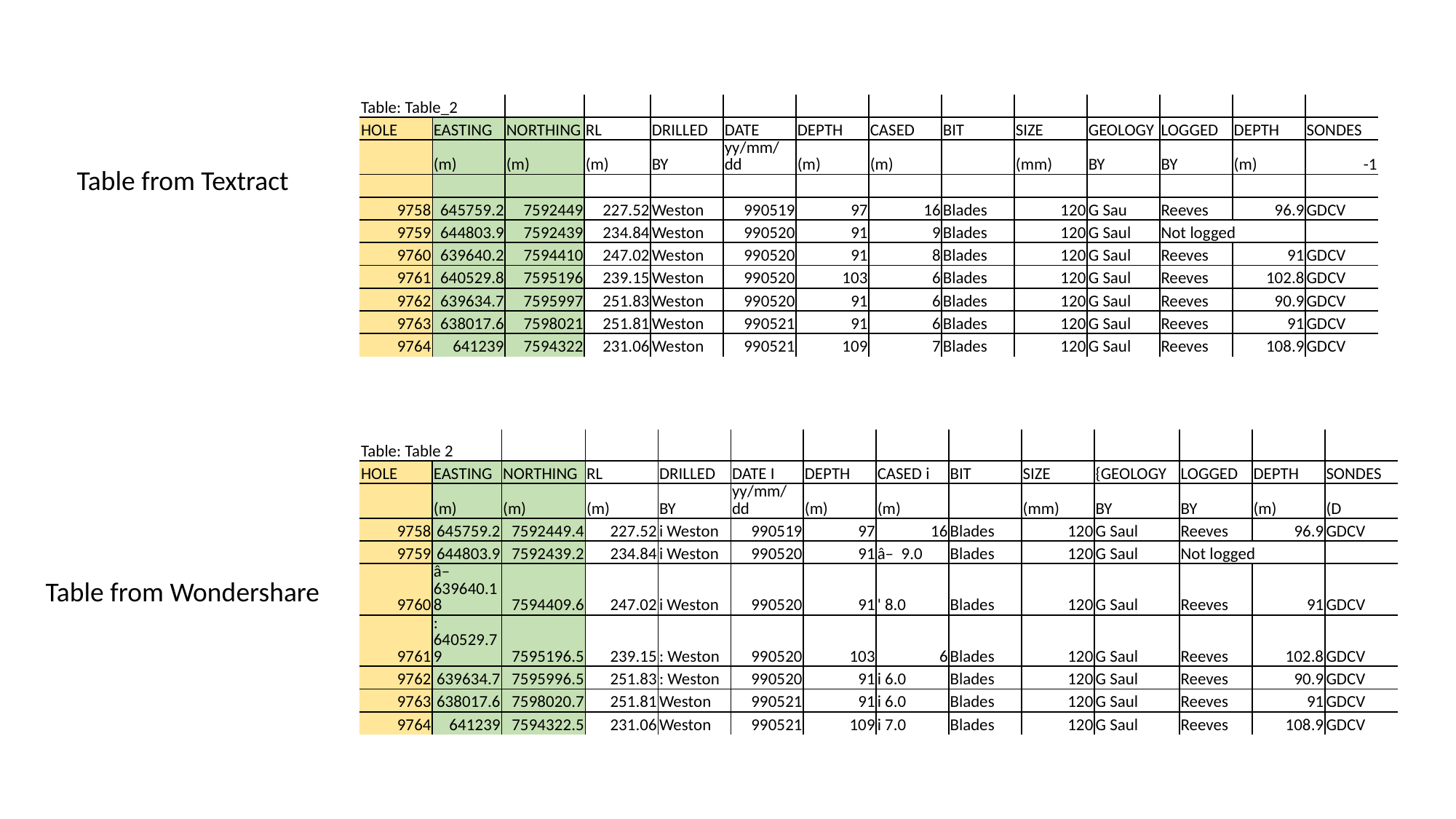

| Table: Table\_2 |  |  |  |  |  |  |  |  |  |  |  |  |  |
| --- | --- | --- | --- | --- | --- | --- | --- | --- | --- | --- | --- | --- | --- |
| HOLE | EASTING | NORTHING | RL | DRILLED | DATE | DEPTH | CASED | BIT | SIZE | GEOLOGY | LOGGED | DEPTH | SONDES |
|  | (m) | (m) | (m) | BY | yy/mm/dd | (m) | (m) |  | (mm) | BY | BY | (m) | -1 |
|  |  |  |  |  |  |  |  |  |  |  |  |  |  |
| 9758 | 645759.2 | 7592449 | 227.52 | Weston | 990519 | 97 | 16 | Blades | 120 | G Sau | Reeves | 96.9 | GDCV |
| 9759 | 644803.9 | 7592439 | 234.84 | Weston | 990520 | 91 | 9 | Blades | 120 | G Saul | Not logged |  |  |
| 9760 | 639640.2 | 7594410 | 247.02 | Weston | 990520 | 91 | 8 | Blades | 120 | G Saul | Reeves | 91 | GDCV |
| 9761 | 640529.8 | 7595196 | 239.15 | Weston | 990520 | 103 | 6 | Blades | 120 | G Saul | Reeves | 102.8 | GDCV |
| 9762 | 639634.7 | 7595997 | 251.83 | Weston | 990520 | 91 | 6 | Blades | 120 | G Saul | Reeves | 90.9 | GDCV |
| 9763 | 638017.6 | 7598021 | 251.81 | Weston | 990521 | 91 | 6 | Blades | 120 | G Saul | Reeves | 91 | GDCV |
| 9764 | 641239 | 7594322 | 231.06 | Weston | 990521 | 109 | 7 | Blades | 120 | G Saul | Reeves | 108.9 | GDCV |
Table from Textract
| Table: Table 2 |  |  |  |  |  |  |  |  |  |  |  |  |  |
| --- | --- | --- | --- | --- | --- | --- | --- | --- | --- | --- | --- | --- | --- |
| HOLE | EASTING | NORTHING | RL | DRILLED | DATE I | DEPTH | CASED i | BIT | SIZE | {GEOLOGY | LOGGED | DEPTH | SONDES |
|  | (m) | (m) | (m) | BY | yy/mm/dd | (m) | (m) |  | (mm) | BY | BY | (m) | (D |
| 9758 | 645759.2 | 7592449.4 | 227.52 | i Weston | 990519 | 97 | 16 | Blades | 120 | G Saul | Reeves | 96.9 | GDCV |
| 9759 | 644803.9 | 7592439.2 | 234.84 | i Weston | 990520 | 91 | â–  9.0 | Blades | 120 | G Saul | Not logged |  |  |
| 9760 | â–  639640.18 | 7594409.6 | 247.02 | i Weston | 990520 | 91 | ' 8.0 | Blades | 120 | G Saul | Reeves | 91 | GDCV |
| 9761 | : 640529.79 | 7595196.5 | 239.15 | : Weston | 990520 | 103 | 6 | Blades | 120 | G Saul | Reeves | 102.8 | GDCV |
| 9762 | 639634.7 | 7595996.5 | 251.83 | : Weston | 990520 | 91 | i 6.0 | Blades | 120 | G Saul | Reeves | 90.9 | GDCV |
| 9763 | 638017.6 | 7598020.7 | 251.81 | Weston | 990521 | 91 | i 6.0 | Blades | 120 | G Saul | Reeves | 91 | GDCV |
| 9764 | 641239 | 7594322.5 | 231.06 | Weston | 990521 | 109 | i 7.0 | Blades | 120 | G Saul | Reeves | 108.9 | GDCV |
Table from Wondershare